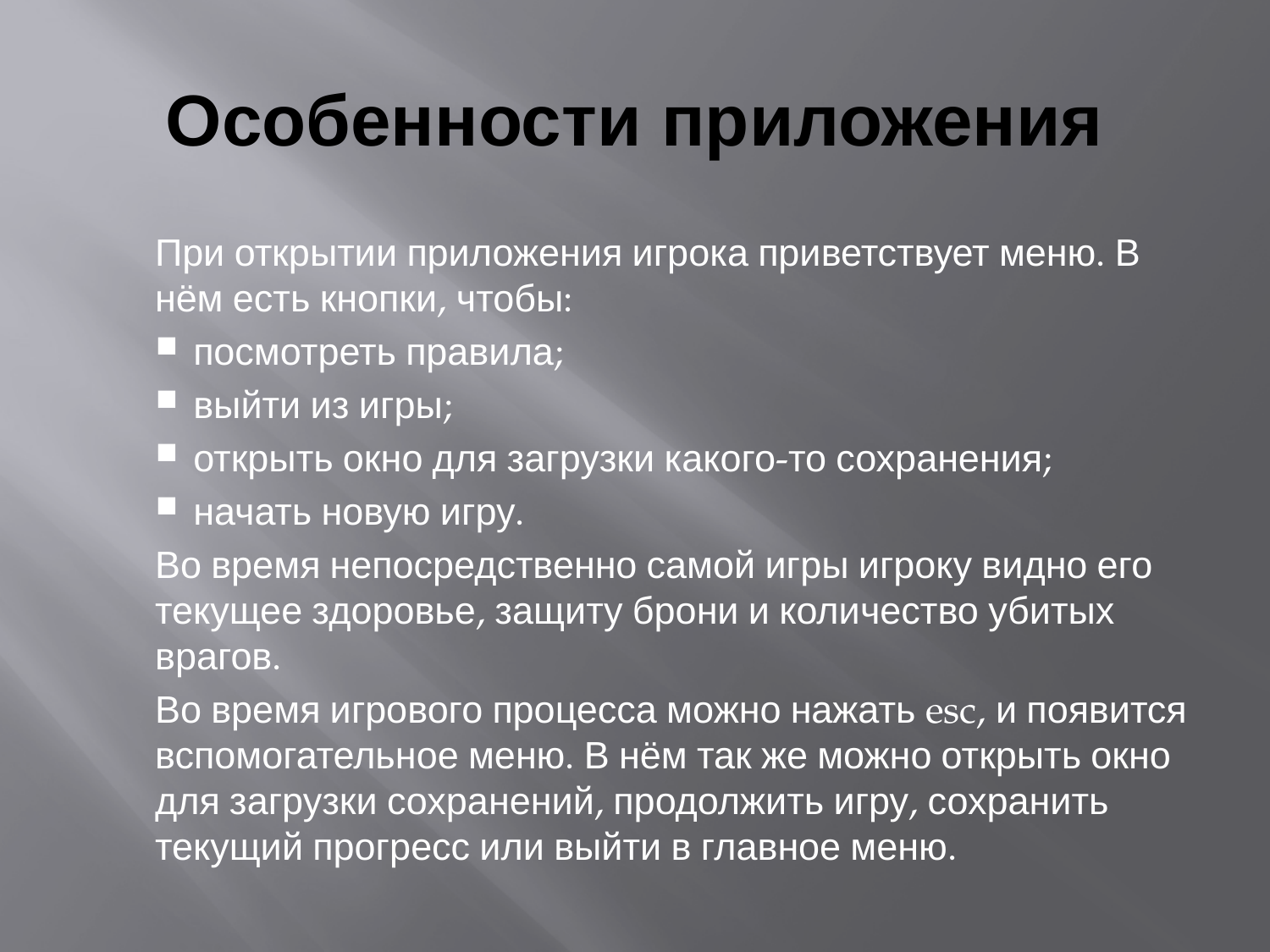

# Особенности приложения
При открытии приложения игрока приветствует меню. В нём есть кнопки, чтобы:
посмотреть правила;
выйти из игры;
открыть окно для загрузки какого-то сохранения;
начать новую игру.
Во время непосредственно самой игры игроку видно его текущее здоровье, защиту брони и количество убитых врагов.
Во время игрового процесса можно нажать esc, и появится вспомогательное меню. В нём так же можно открыть окно для загрузки сохранений, продолжить игру, сохранить текущий прогресс или выйти в главное меню.